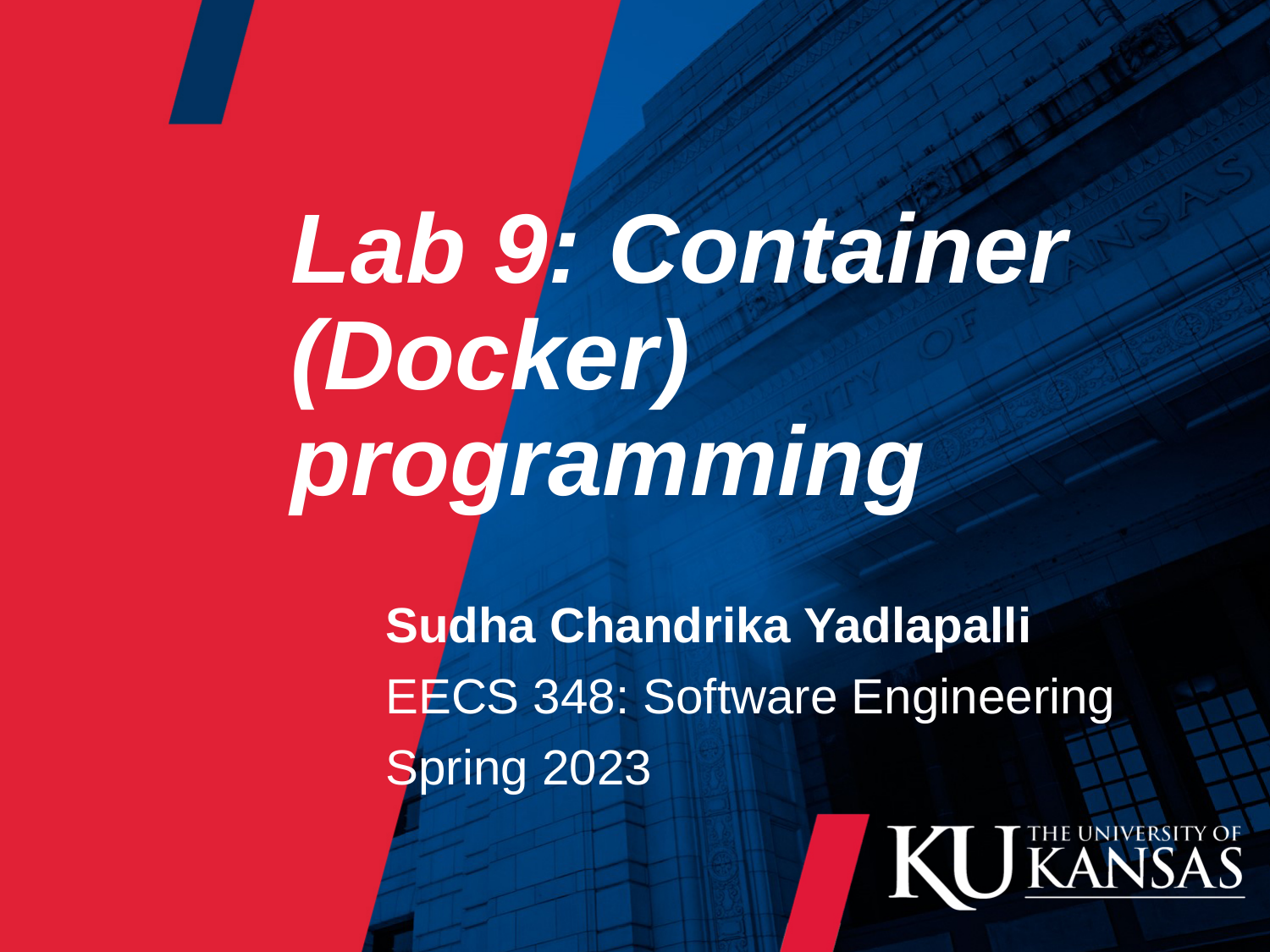

# Lab 9: Container (Docker) programming
Sudha Chandrika Yadlapalli
EECS 348: Software Engineering
Spring 2023